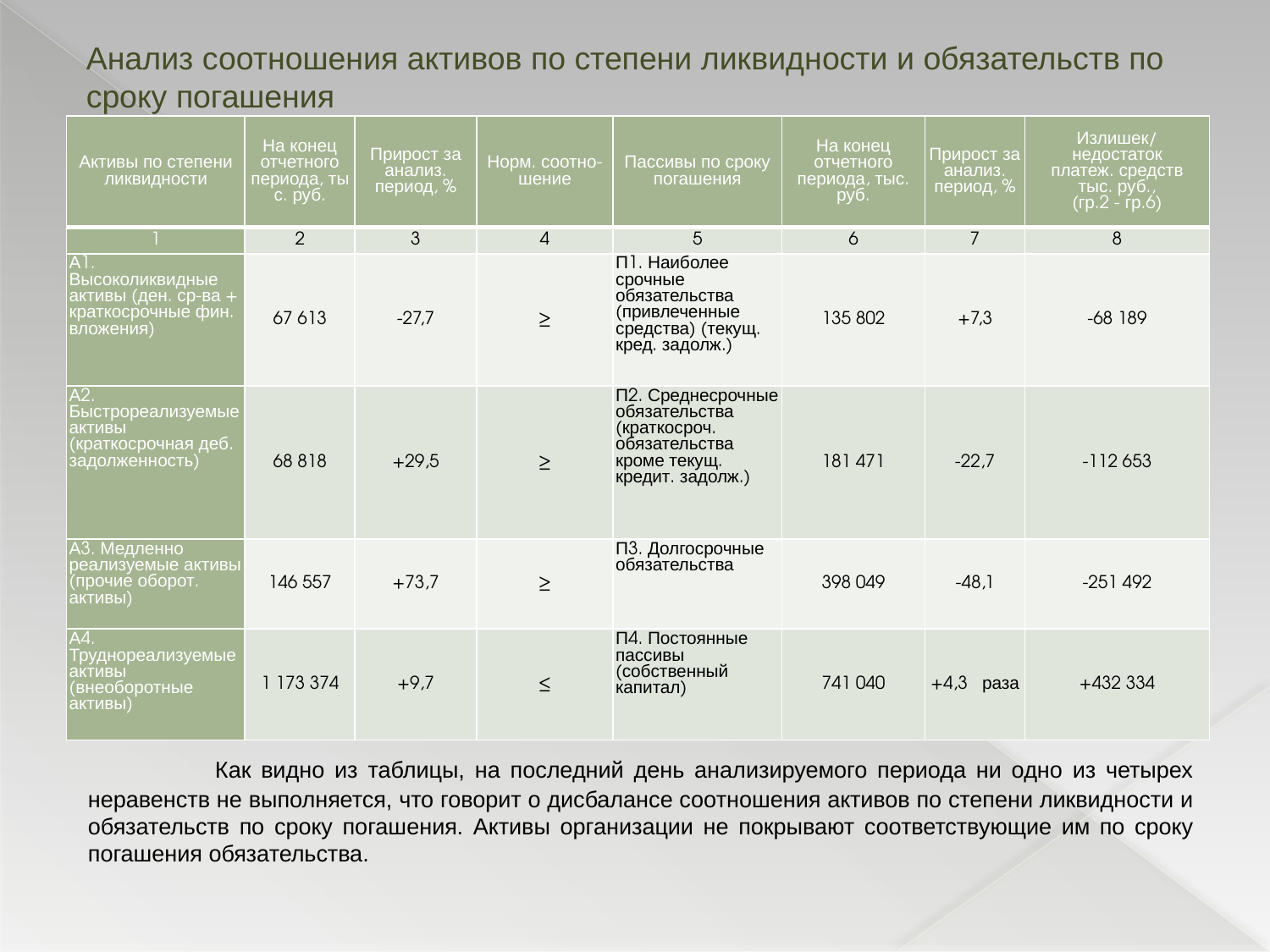

# Анализ соотношения активов по степени ликвидности и обязательств по сроку погашения
| Активы по степени ликвидности | На конец отчетного периода, тыс. руб. | Прирост за анализ. период, % | Норм. соотно-шение | Пассивы по сроку погашения | На конец отчетного периода, тыс. руб. | Прирост за анализ. период, % | Излишек/ недостаток платеж. средств тыс. руб., (гр.2 - гр.6) |
| --- | --- | --- | --- | --- | --- | --- | --- |
| 1 | 2 | 3 | 4 | 5 | 6 | 7 | 8 |
| А1. Высоколиквидные активы (ден. ср-ва + краткосрочные фин. вложения) | 67 613 | -27,7 | ≥ | П1. Наиболее срочные обязательства (привлеченные средства) (текущ. кред. задолж.) | 135 802 | +7,3 | -68 189 |
| А2. Быстрореализуемые активы (краткосрочная деб. задолженность) | 68 818 | +29,5 | ≥ | П2. Среднесрочные обязательства (краткосроч. обязательства кроме текущ. кредит. задолж.) | 181 471 | -22,7 | -112 653 |
| А3. Медленно реализуемые активы (прочие оборот. активы) | 146 557 | +73,7 | ≥ | П3. Долгосрочные обязательства | 398 049 | -48,1 | -251 492 |
| А4. Труднореализуемые активы (внеоборотные активы) | 1 173 374 | +9,7 | ≤ | П4. Постоянные пассивы (собственный капитал) | 741 040 | +4,3  раза | +432 334 |
	Как видно из таблицы, на последний день анализируемого периода ни одно из четырех неравенств не выполняется, что говорит о дисбалансе соотношения активов по степени ликвидности и обязательств по сроку погашения. Активы организации не покрывают соответствующие им по сроку погашения обязательства.